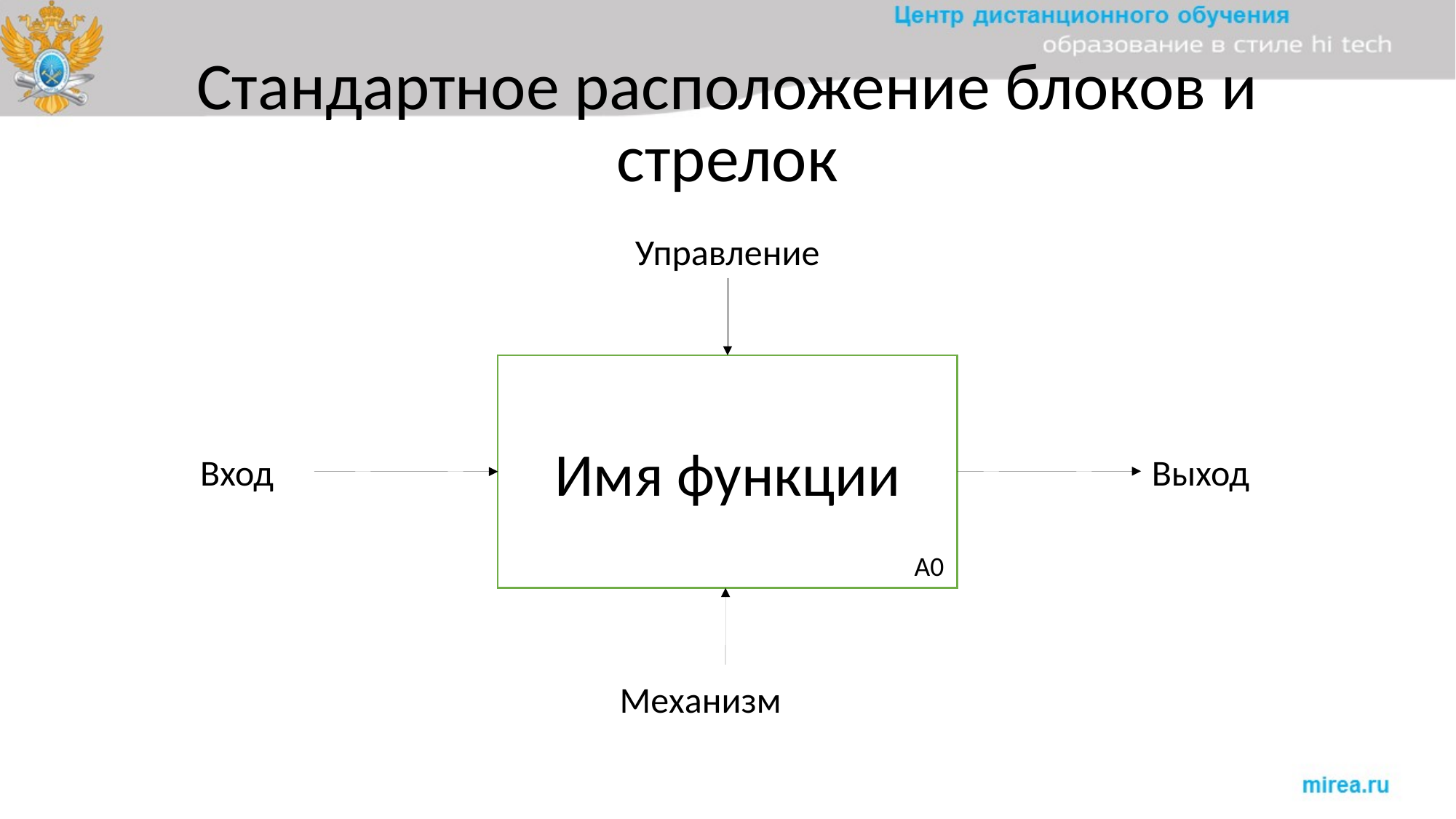

# Стандартное расположение блоков и стрелок
Управление
Имя функции
Вход
Выход
А0
Механизм